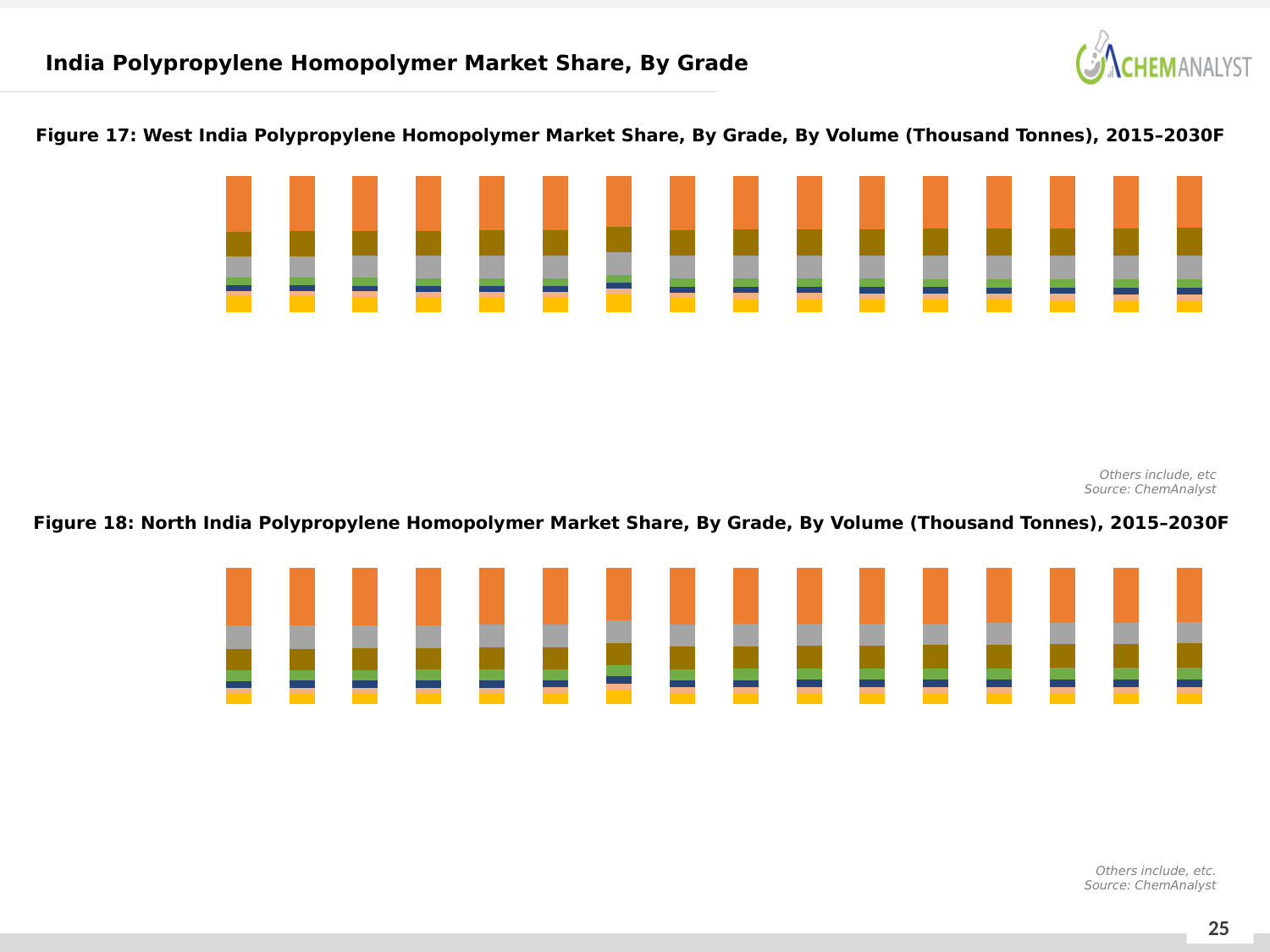

India Polypropylene Homopolymer Market Share, By Grade
Figure 17: West India Polypropylene Homopolymer Market Share, By Grade, By Volume (Thousand Tonnes), 2015–2030F

### Chart

| Category | Others | Thermoforming | Extrusion Coating | Blow Moulding | Injection Moulding | BOPP | Raffia |
|---|---|---|---|---|---|---|---|
| 2015 | 0.11650000000000005 | 0.03820000000000001 | 0.04149999999999999 | 0.05610000000000001 | 0.15909999999999996 | 0.18039999999999998 | 0.4082 |
| 2016 | 0.11451333939493225 | 0.03868731626057948 | 0.0419277201246516 | 0.05650549342250529 | 0.16031905995586324 | 0.18170512139359296 | 0.40634194944787505 |
| 2017 | 0.1124858826439008 | 0.03918084920015961 | 0.04235984855062929 | 0.05691391777042404 | 0.16154746062307782 | 0.18301968481519043 | 0.40449235639661796 |
| 2018 | 0.11041738243892418 | 0.039680678124728974 | 0.04279643071213046 | 0.057325294228622134 | 0.16278527357227324 | 0.18434375857406488 | 0.4026511823492562 |
| 2019 | 0.10830758862111178 | 0.04018688335198029 | 0.0432375125116205 | 0.0577396441350907 | 0.1640325709224694 | 0.1856774114736788 | 0.4008183889840485 |
| 2020 | 0.10615624815484648 | 0.0406995462242167 | 0.043683140324658955 | 0.05815698898205281 | 0.1652894253452782 | 0.1870207128152601 | 0.3989939381536868 |
| 2021 | 0.13064089698618253 | 0.04121874912142263 | 0.04413336100477551 | 0.058577350417078386 | 0.16655591006913795 | 0.18837373240140312 | 0.3705 |
| 2022E | 0.10172790059394332 | 0.04174457547450155 | 0.04458822188839617 | 0.059000750244206944 | 0.1678320988835795 | 0.189736540539696 | 0.3953699123756766 |
| 2023F | 0.09945037280806723 | 0.04227710977868248 | 0.04504777079982023 | 0.059427210425078654 | 0.1691180661435258 | 0.19110920804637382 | 0.3935702619984517 |
| 2024F | 0.0971302569376079 | 0.04281643760709754 | 0.045512056056248584 | 0.059856753080073426 | 0.1704138867736239 | 0.19249180624999873 | 0.3917788032953498 |
| 2025F | 0.09476728516597599 | 0.04336264562453275 | 0.04598112647286375 | 0.06028940048945832 | 0.1717196362726104 | 0.1938844069951663 | 0.3899954989793925 |
| 2026F | 0.09236118663886672 | 0.04391582160135422 | 0.04645503136796243 | 0.060725175094543206 | 0.17303539071770996 | 0.1952870826462388 | 0.3882203119333246 |
| 2027F | 0.08991168743638656 | 0.04447605442761199 | 0.04693382056814073 | 0.06116409949884479 | 0.17436122676906832 | 0.19669990609110558 | 0.38645320520884197 |
| 2028F | 0.08741851054487337 | 0.045043434127323846 | 0.04741754441353306 | 0.06160619646925905 | 0.17569722167421833 | 0.19812295074497047 | 0.384694142025822 |
| 2029F | 0.08488137582840538 | 0.045618051872941254 | 0.04790625376310486 | 0.06205148893724217 | 0.17704345327258086 | 0.19955629055416688 | 0.38294308577155856 |
| 2030F | 0.08230000000000048 | 0.04619999999999995 | 0.04839999999999997 | 0.06249999999999993 | 0.17839999999999978 | 0.20100000000000007 | 0.3811999999999998 |
Others include, etc
Source: ChemAnalyst
Figure 18: North India Polypropylene Homopolymer Market Share, By Grade, By Volume (Thousand Tonnes), 2015–2030F

### Chart

| Category | Others | Thermoforming | Extrusion Coating | Blow Moulding | BOPP & TQPP | Injection Moulding | Raffia |
|---|---|---|---|---|---|---|---|
| 2015 | 0.07579999999999998 | 0.04150000000000001 | 0.051100000000000007 | 0.07870000000000002 | 0.15320000000000003 | 0.1742 | 0.4255 |
| 2016 | 0.0763401459720725 | 0.04143257181692647 | 0.05155692773324069 | 0.07916677987551228 | 0.15477480941692884 | 0.17289359847599042 | 0.42383516670932886 |
| 2017 | 0.07684082874813736 | 0.04136525318951252 | 0.05201794123856366 | 0.07963632828281847 | 0.15636580698463864 | 0.17159699422489663 | 0.4221768473314327 |
| 2018 | 0.07730192810702019 | 0.0412980439397548 | 0.05248307705026589 | 0.08010866164243864 | 0.15797315910817053 | 0.17031011377271024 | 0.4205250163796396 |
| 2019 | 0.07772332104189761 | 0.04123094388993917 | 0.05295237202932801 | 0.08058379647228503 | 0.1595970339031153 | 0.16903288419643633 | 0.41887964846699843 |
| 2020 | 0.0781048817437382 | 0.04116395286264025 | 0.05342586336633542 | 0.08106174938823976 | 0.1612376012131971 | 0.16776523311996125 | 0.41724071830588805 |
| 2021 | 0.1058546822921288 | 0.04109707068072091 | 0.053903588584425566 | 0.08154253710473591 | 0.16289503262803756 | 0.16650708870995126 | 0.3882 |
| 2022E | 0.07874798910008307 | 0.04103029716733186 | 0.054385585542261576 | 0.08202617643534205 | 0.1645695015011026 | 0.16525837967178203 | 0.41398207058209685 |
| 2023F | 0.07900926997303848 | 0.04096363214591113 | 0.05487189243703247 | 0.08251268429335011 | 0.1662611829678338 | 0.1640190352454986 | 0.41236230293733533 |
| 2024F | 0.07923018701502393 | 0.040897075440183624 | 0.05536254780748022 | 0.08300207769236703 | 0.16797025396396612 | 0.1627889852018057 | 0.41074887287917344 |
| 2025F | 0.07941060014901169 | 0.04083062687416066 | 0.05585759053695383 | 0.08349437374690961 | 0.16969689324403384 | 0.1615681598380881 | 0.4091417556108424 |
| 2026F | 0.0795503663912448 | 0.04076428627213951 | 0.05635705985649075 | 0.08398958967300309 | 0.17144128140006692 | 0.16035648997446064 | 0.40754092643259426 |
| 2027F | 0.07964933983293743 | 0.040698053458702886 | 0.05686099534792589 | 0.08448774278878314 | 0.17320360088047926 | 0.15915390694984832 | 0.405946360741323 |
| 2028F | 0.07970737162171926 | 0.04063192825871855 | 0.05736943694702837 | 0.08498885051510155 | 0.1749840360091513 | 0.15796034261809538 | 0.4043580340301857 |
| 2029F | 0.07972430994282054 | 0.040565910497338806 | 0.05788242494666635 | 0.08549293037613545 | 0.17678277300470888 | 0.1567757293441037 | 0.40277592188822614 |
| 2030F | 0.07969999999999966 | 0.04050000000000003 | 0.0584000000000001 | 0.08600000000000015 | 0.17860000000000006 | 0.15560000000000004 | 0.40119999999999995 |
Others include, etc.
Source: ChemAnalyst